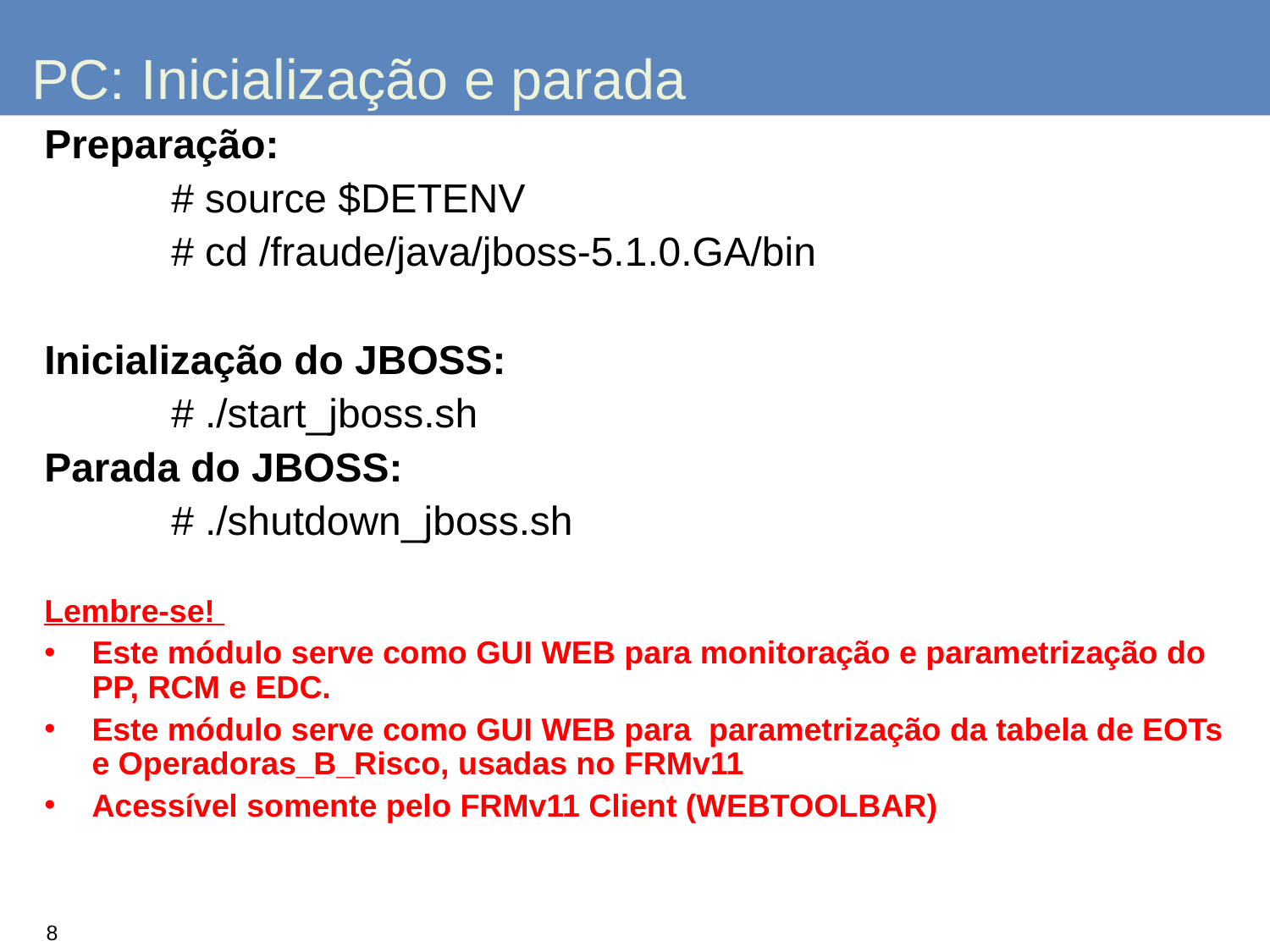

# PC: Inicialização e parada
Preparação:
	# source $DETENV
	# cd /fraude/java/jboss-5.1.0.GA/bin

Inicialização do JBOSS:
	# ./start_jboss.sh
Parada do JBOSS:
	# ./shutdown_jboss.sh

Lembre-se!
Este módulo serve como GUI WEB para monitoração e parametrização do PP, RCM e EDC.
Este módulo serve como GUI WEB para  parametrização da tabela de EOTs e Operadoras_B_Risco, usadas no FRMv11
Acessível somente pelo FRMv11 Client (WEBTOOLBAR)

8